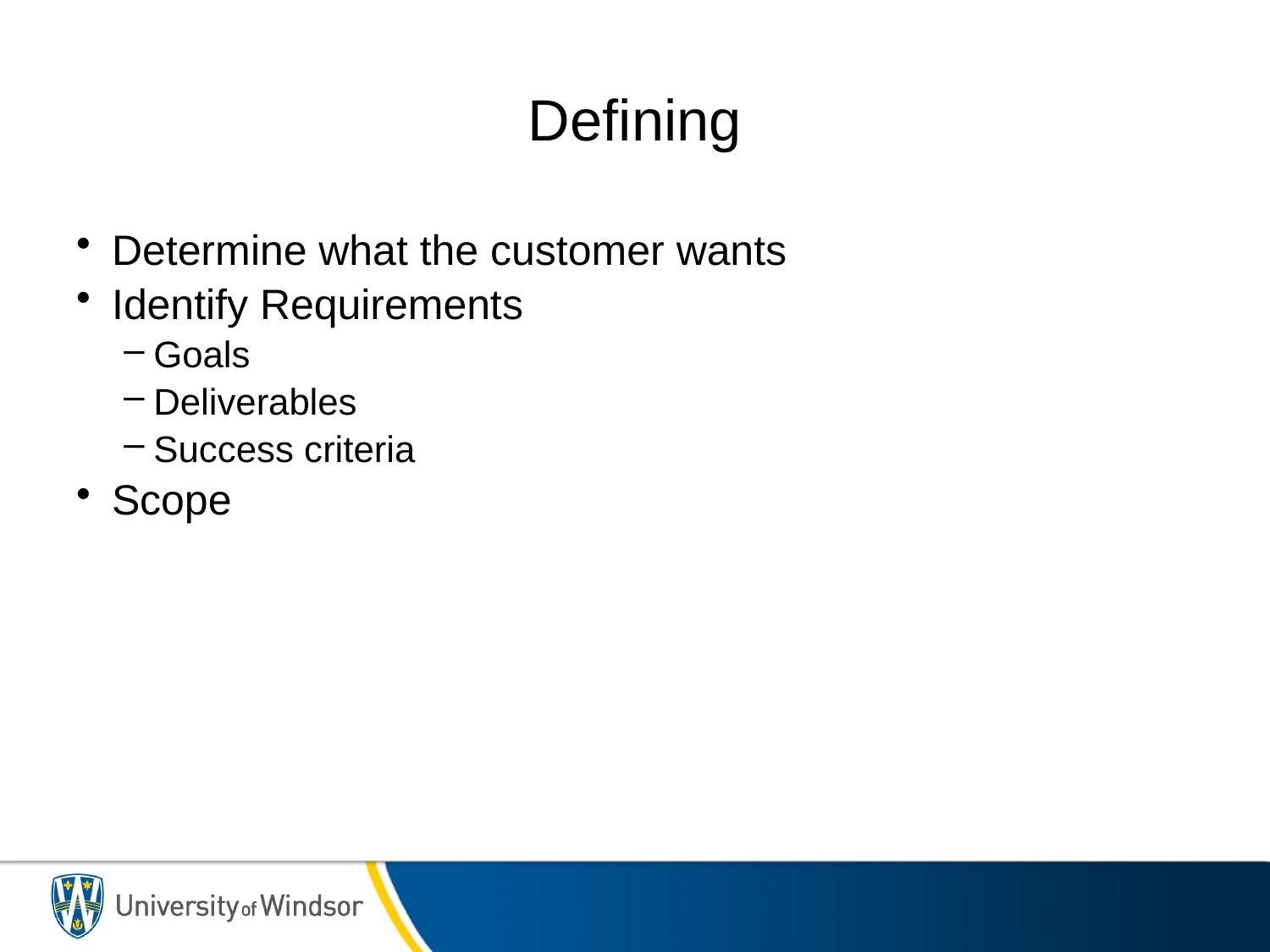

# Defining
Determine what the customer wants
Identify Requirements
Goals
Deliverables
Success criteria
Scope